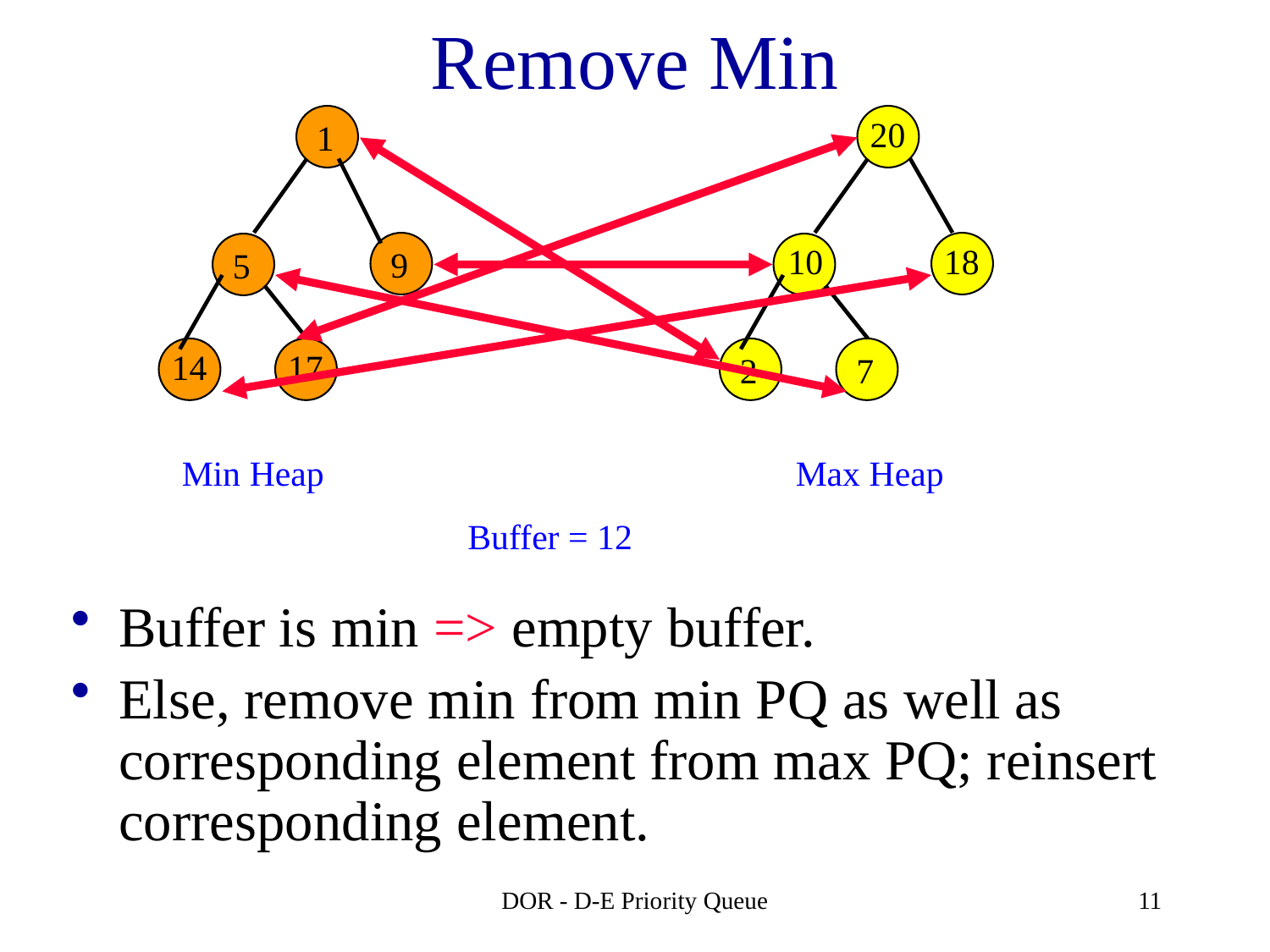

# Remove Min

1

9
5

14

17
Min Heap

20

10

18

2
7
Max Heap

Buffer = 12
Buffer is min => empty buffer.
Else, remove min from min PQ as well as corresponding element from max PQ; reinsert corresponding element.
DOR - D-E Priority Queue
11